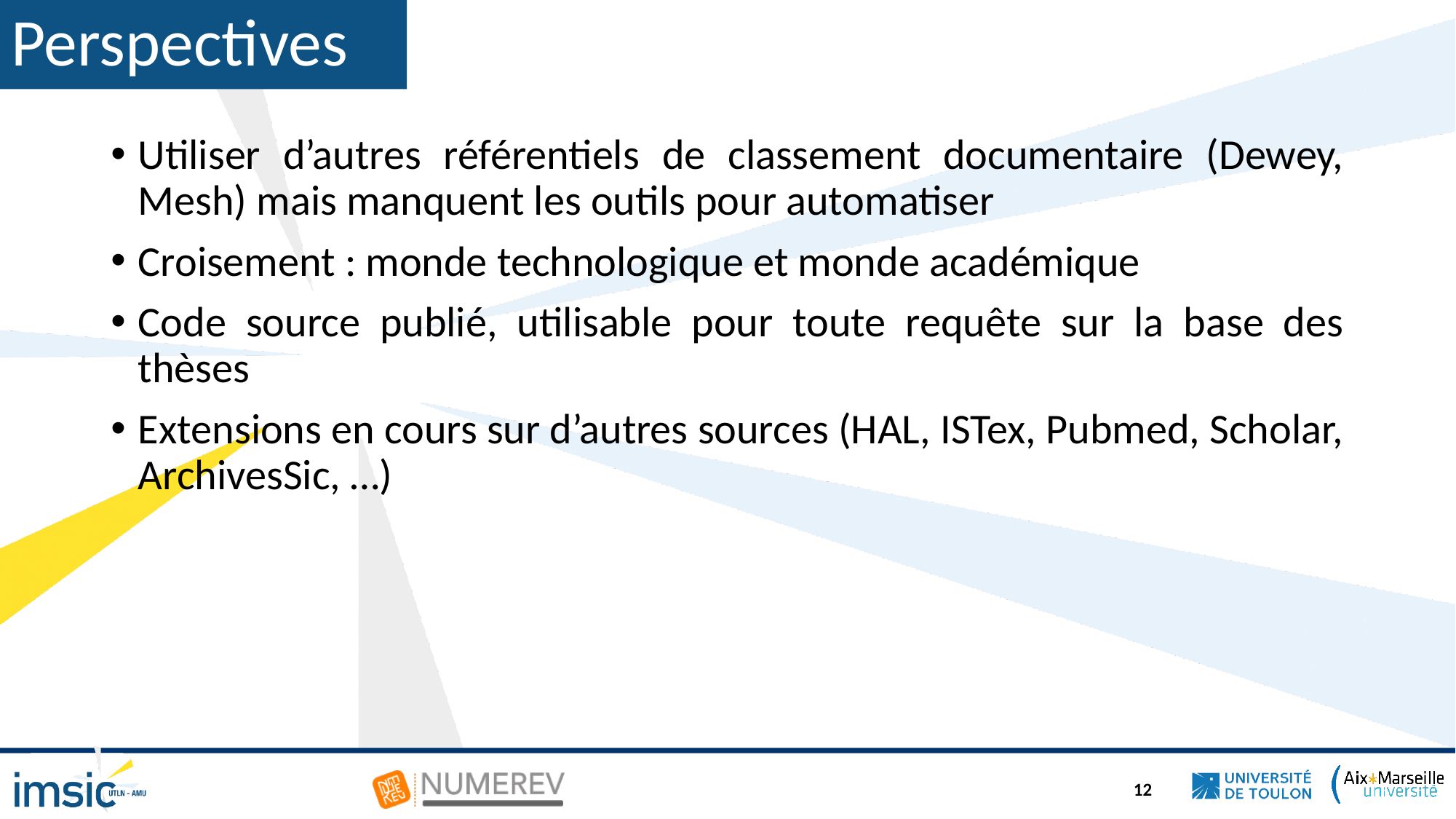

Perspectives
Utiliser d’autres référentiels de classement documentaire (Dewey, Mesh) mais manquent les outils pour automatiser
Croisement : monde technologique et monde académique
Code source publié, utilisable pour toute requête sur la base des thèses
Extensions en cours sur d’autres sources (HAL, ISTex, Pubmed, Scholar, ArchivesSic, …)

12